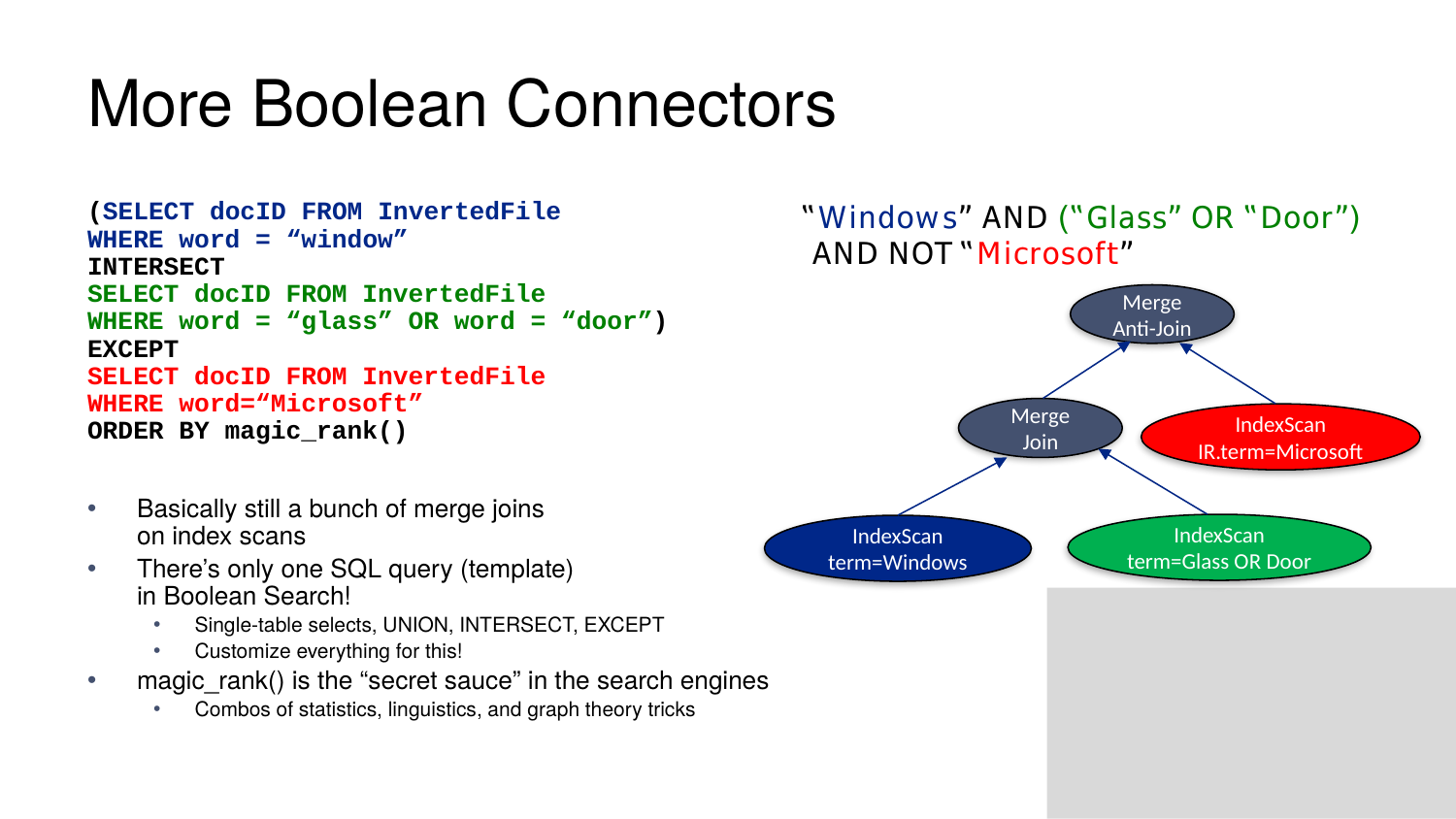

# More Boolean Connectors
(SELECT docID FROM InvertedFile
WHERE word = “window”
INTERSECT
SELECT docID FROM InvertedFile
WHERE word = “glass” OR word = “door”)
EXCEPT
SELECT docID FROM InvertedFile
WHERE word=“Microsoft”
ORDER BY magic_rank()
Basically still a bunch of merge joins
on index scans
There’s only one SQL query (template)
in Boolean Search!
Single-table selects, UNION, INTERSECT, EXCEPT
Customize everything for this!
magic_rank() is the “secret sauce” in the search engines
Combos of statistics, linguistics, and graph theory tricks

“Windows” AND (“Glass” OR “Door”)
 AND NOT “Microsoft”
Merge Anti-Join
Merge Join
IndexScan
IR.term=Microsoft
IndexScan
term=Glass OR Door
IndexScan
term=Windows